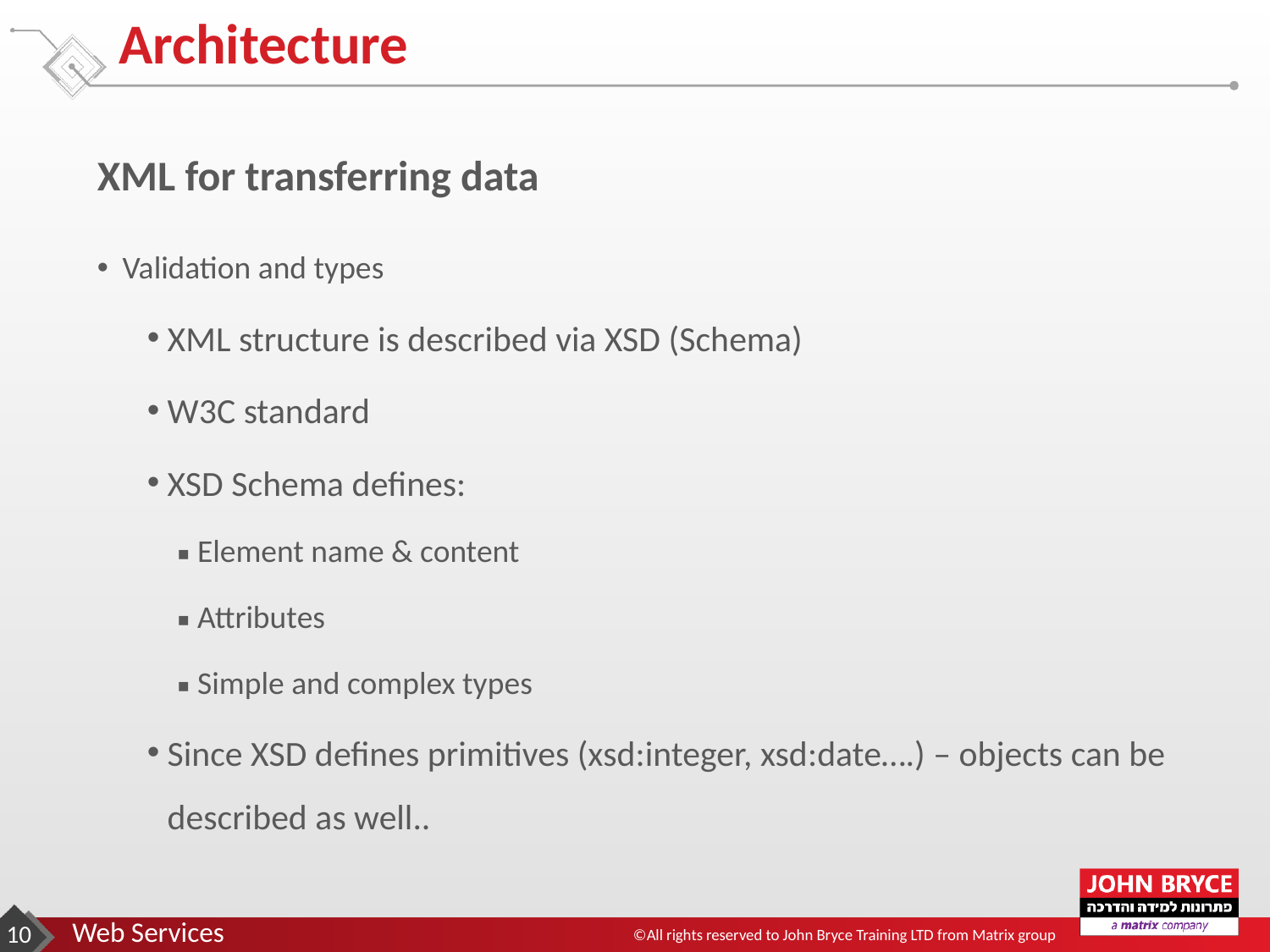

# Architecture
XML for transferring data

Validation and types
XML structure is described via XSD (Schema)
W3C standard
XSD Schema defines:
Element name & content
Attributes
Simple and complex types
Since XSD defines primitives (xsd:integer, xsd:date….) – objects can be described as well..
10